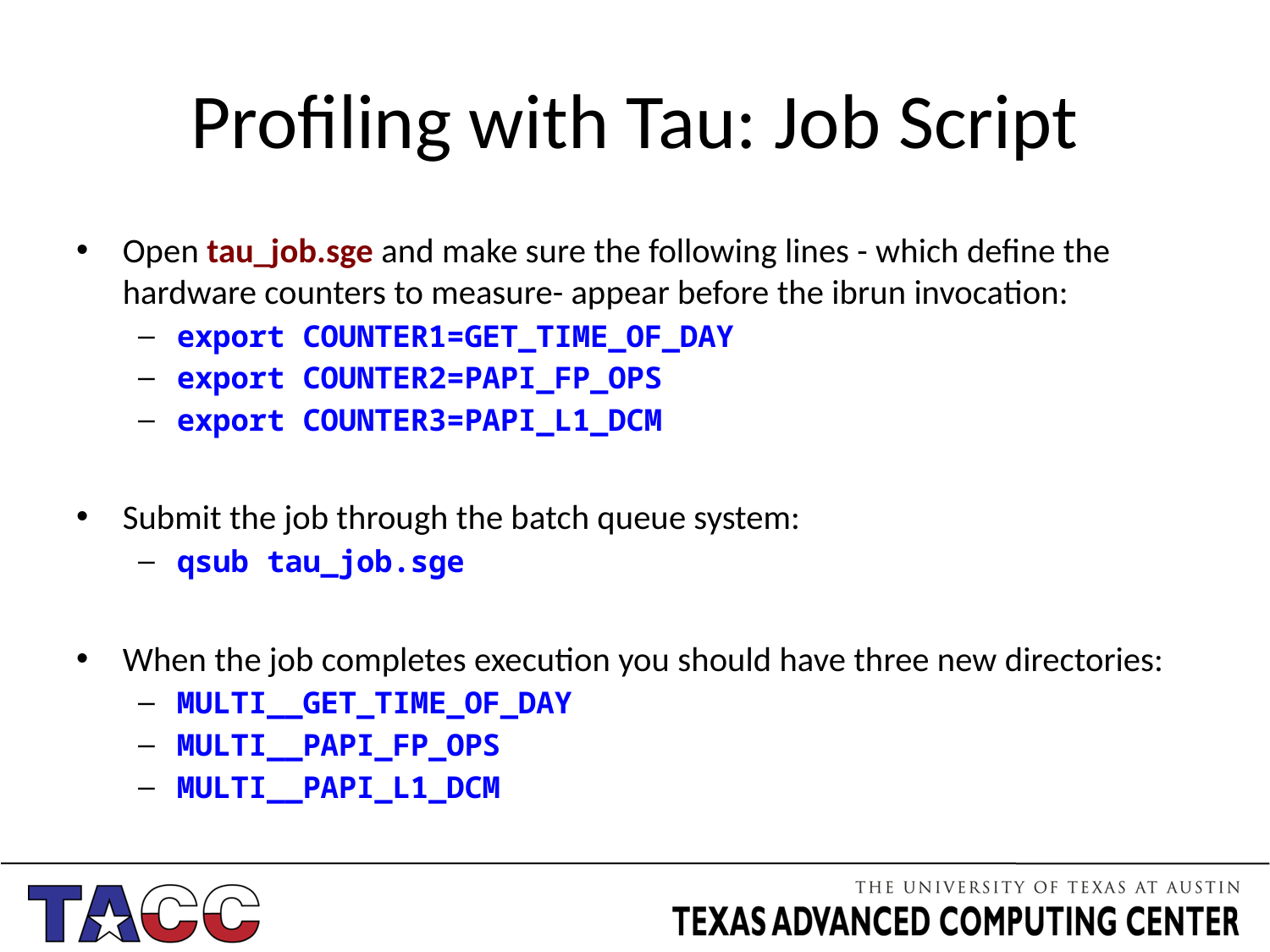

# Profiling with Tau: Job Script
Open tau_job.sge and make sure the following lines - which define the hardware counters to measure- appear before the ibrun invocation:
export COUNTER1=GET_TIME_OF_DAY
export COUNTER2=PAPI_FP_OPS
export COUNTER3=PAPI_L1_DCM

Submit the job through the batch queue system:
qsub tau_job.sge

When the job completes execution you should have three new directories:
MULTI__GET_TIME_OF_DAY
MULTI__PAPI_FP_OPS
MULTI__PAPI_L1_DCM